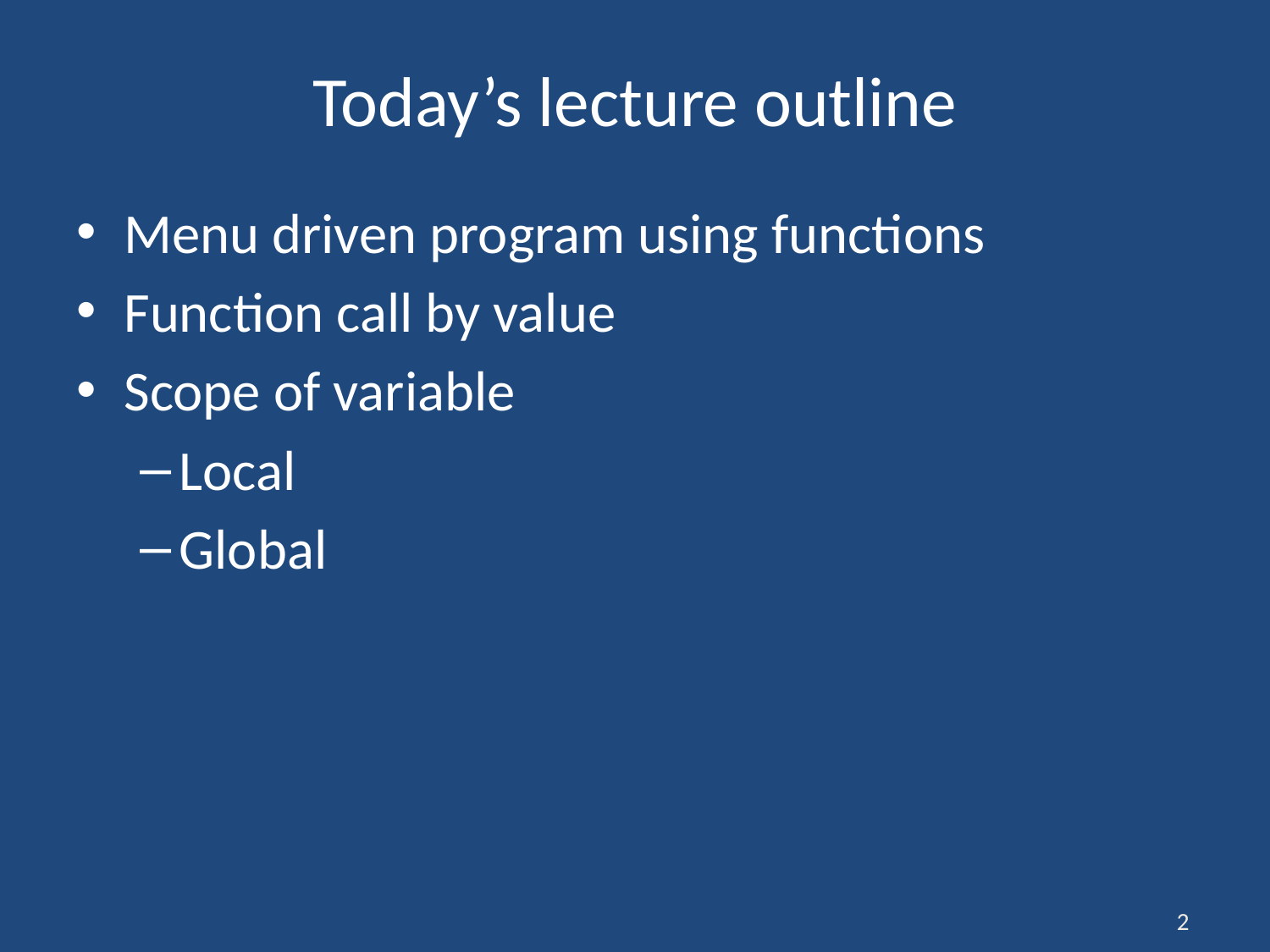

# Today’s lecture outline
Menu driven program using functions
Function call by value
Scope of variable
Local
Global